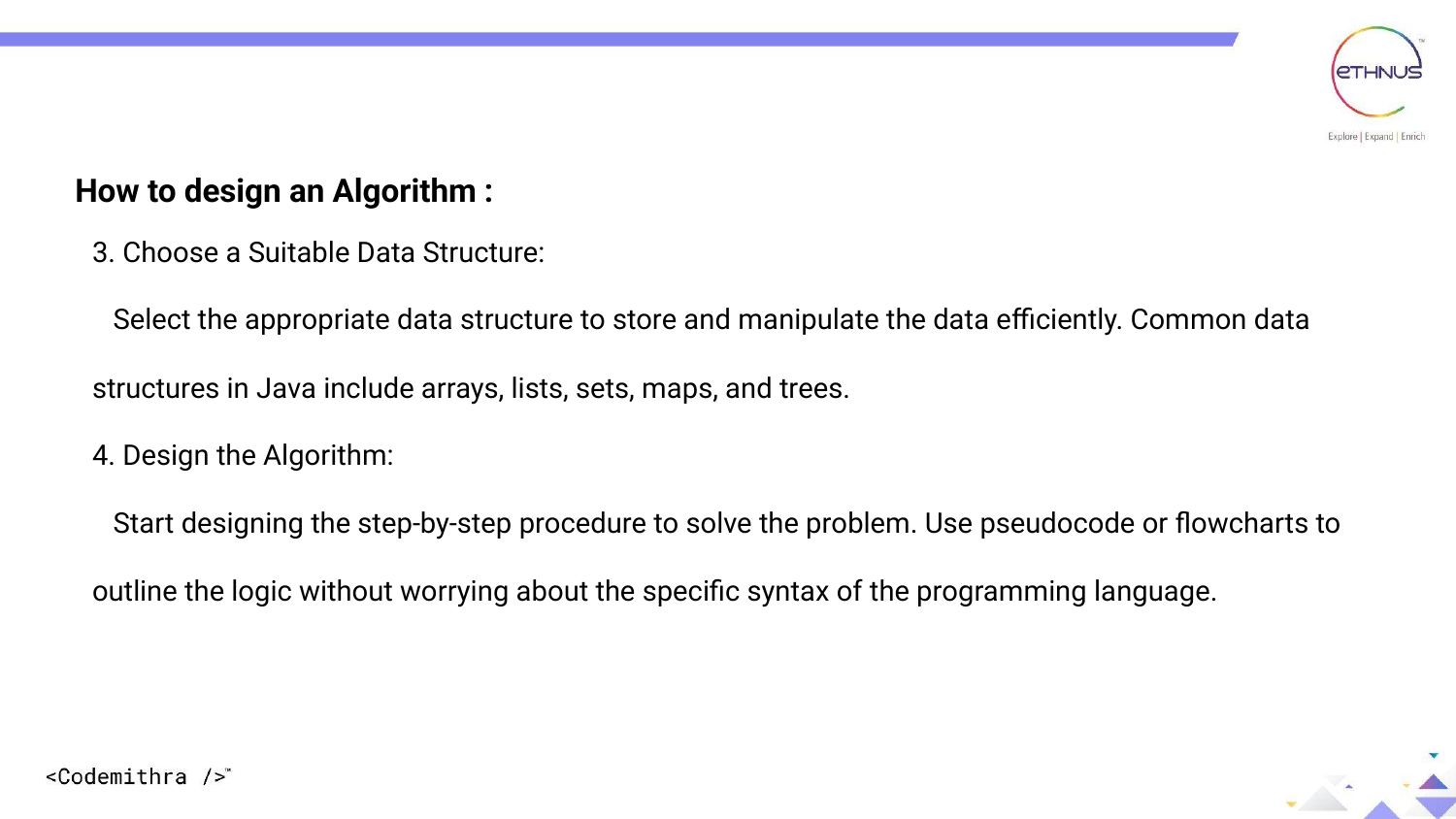

How to design an Algorithm :

3. Choose a Suitable Data Structure:
   Select the appropriate data structure to store and manipulate the data efficiently. Common data structures in Java include arrays, lists, sets, maps, and trees.
4. Design the Algorithm:
   Start designing the step-by-step procedure to solve the problem. Use pseudocode or flowcharts to outline the logic without worrying about the specific syntax of the programming language.